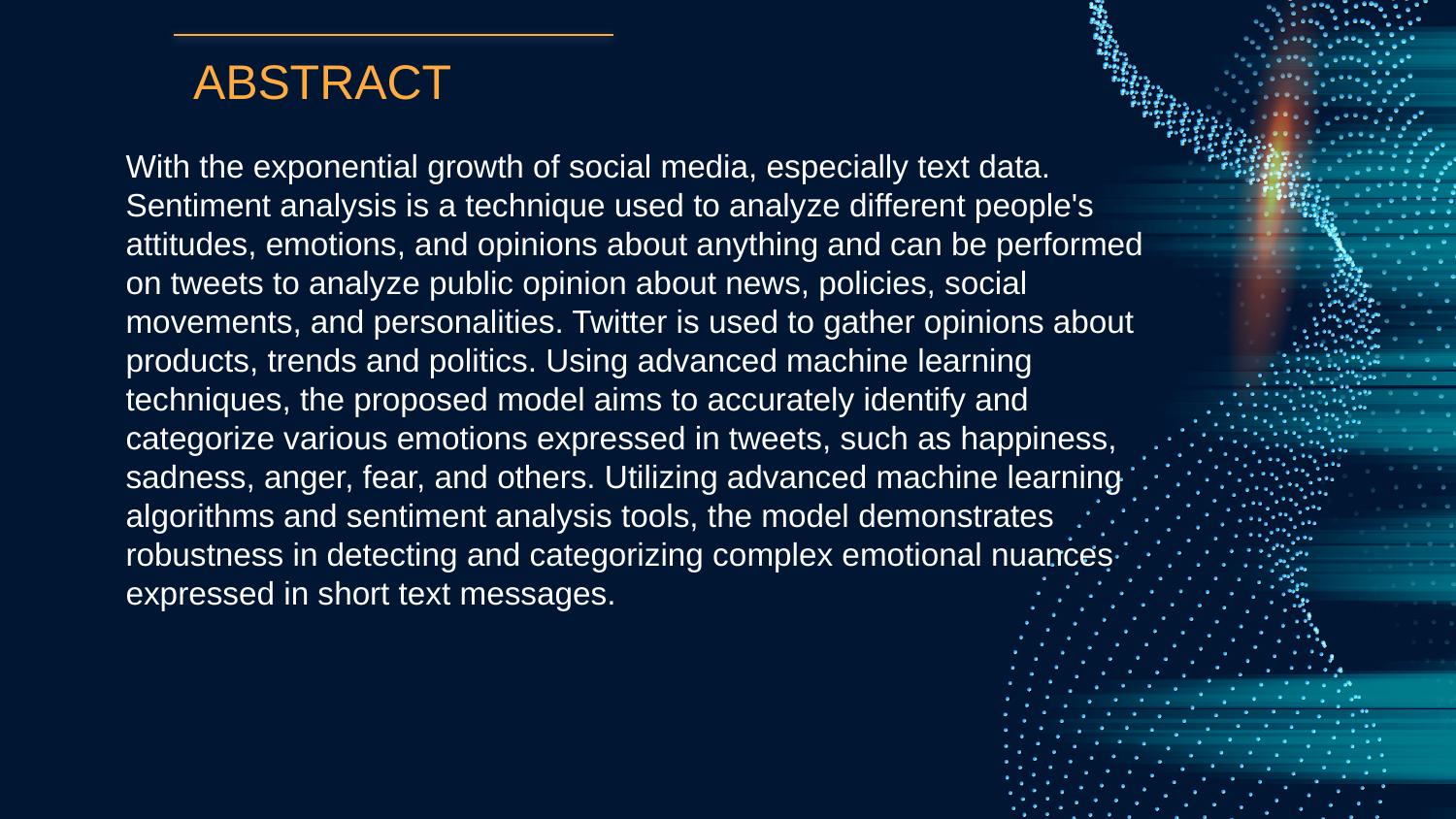

# ABSTRACT
With the exponential growth of social media, especially text data. Sentiment analysis is a technique used to analyze different people's attitudes, emotions, and opinions about anything and can be performed on tweets to analyze public opinion about news, policies, social movements, and personalities. Twitter is used to gather opinions about products, trends and politics. Using advanced machine learning techniques, the proposed model aims to accurately identify and categorize various emotions expressed in tweets, such as happiness, sadness, anger, fear, and others. Utilizing advanced machine learning algorithms and sentiment analysis tools, the model demonstrates robustness in detecting and categorizing complex emotional nuances expressed in short text messages.